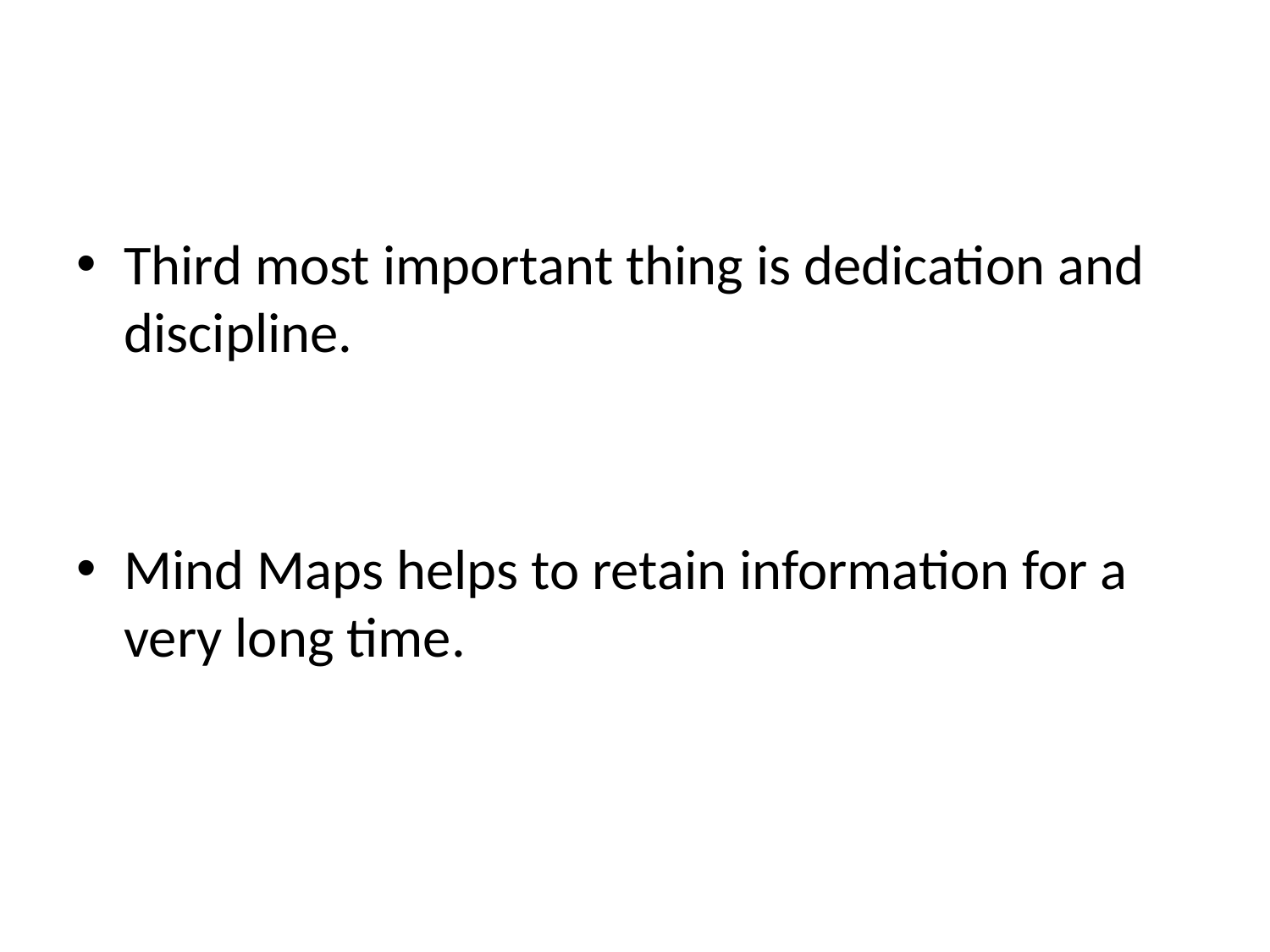

#
Third most important thing is dedication and discipline.

Mind Maps helps to retain information for a very long time.